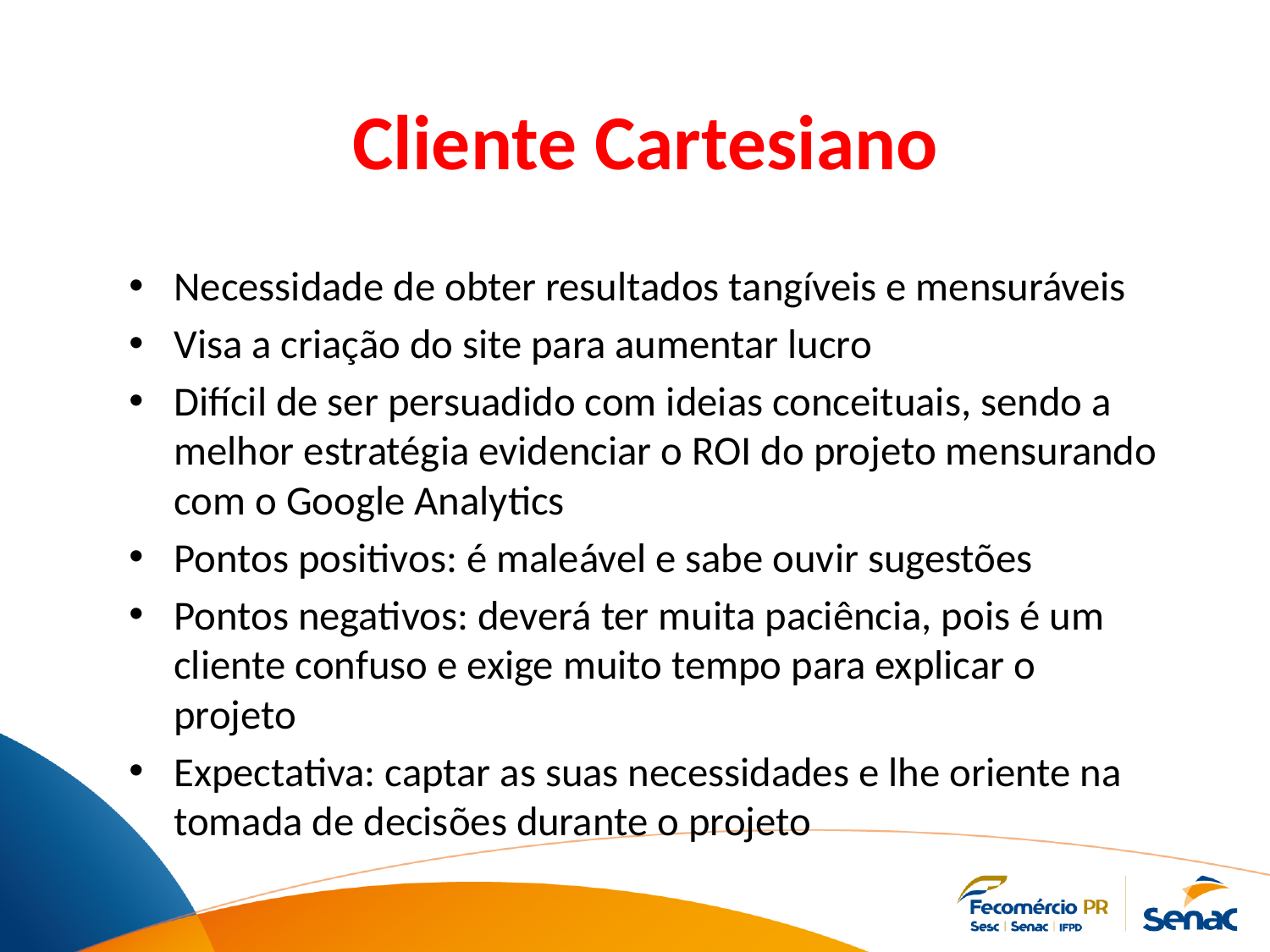

# Cliente Cartesiano
Necessidade de obter resultados tangíveis e mensuráveis
Visa a criação do site para aumentar lucro
Difícil de ser persuadido com ideias conceituais, sendo a melhor estratégia evidenciar o ROI do projeto mensurando com o Google Analytics
Pontos positivos: é maleável e sabe ouvir sugestões
Pontos negativos: deverá ter muita paciência, pois é um cliente confuso e exige muito tempo para explicar o projeto
Expectativa: captar as suas necessidades e lhe oriente na tomada de decisões durante o projeto